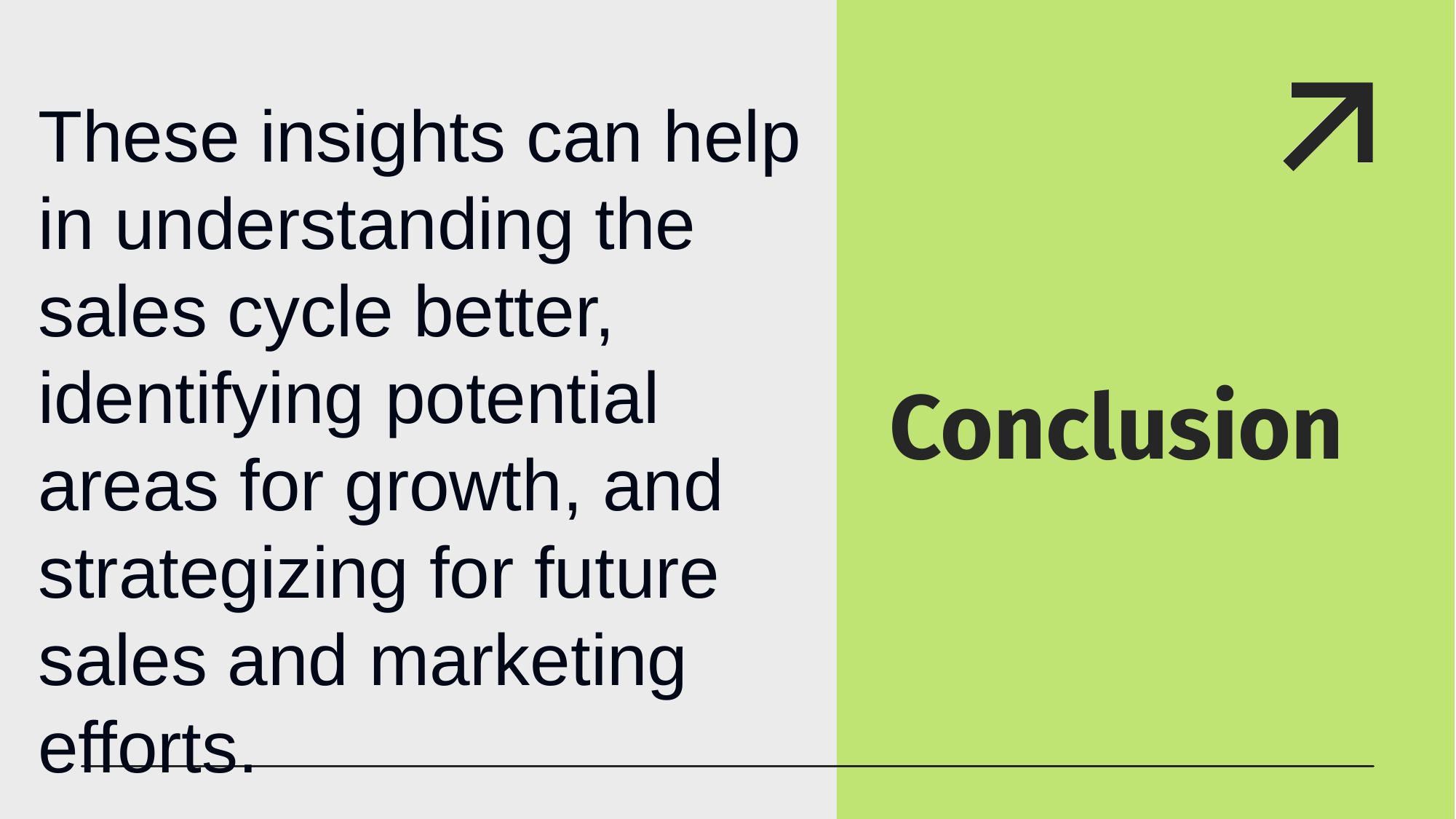

These insights can help in understanding the sales cycle better, identifying potential areas for growth, and strategizing for future sales and marketing efforts.
# Conclusion